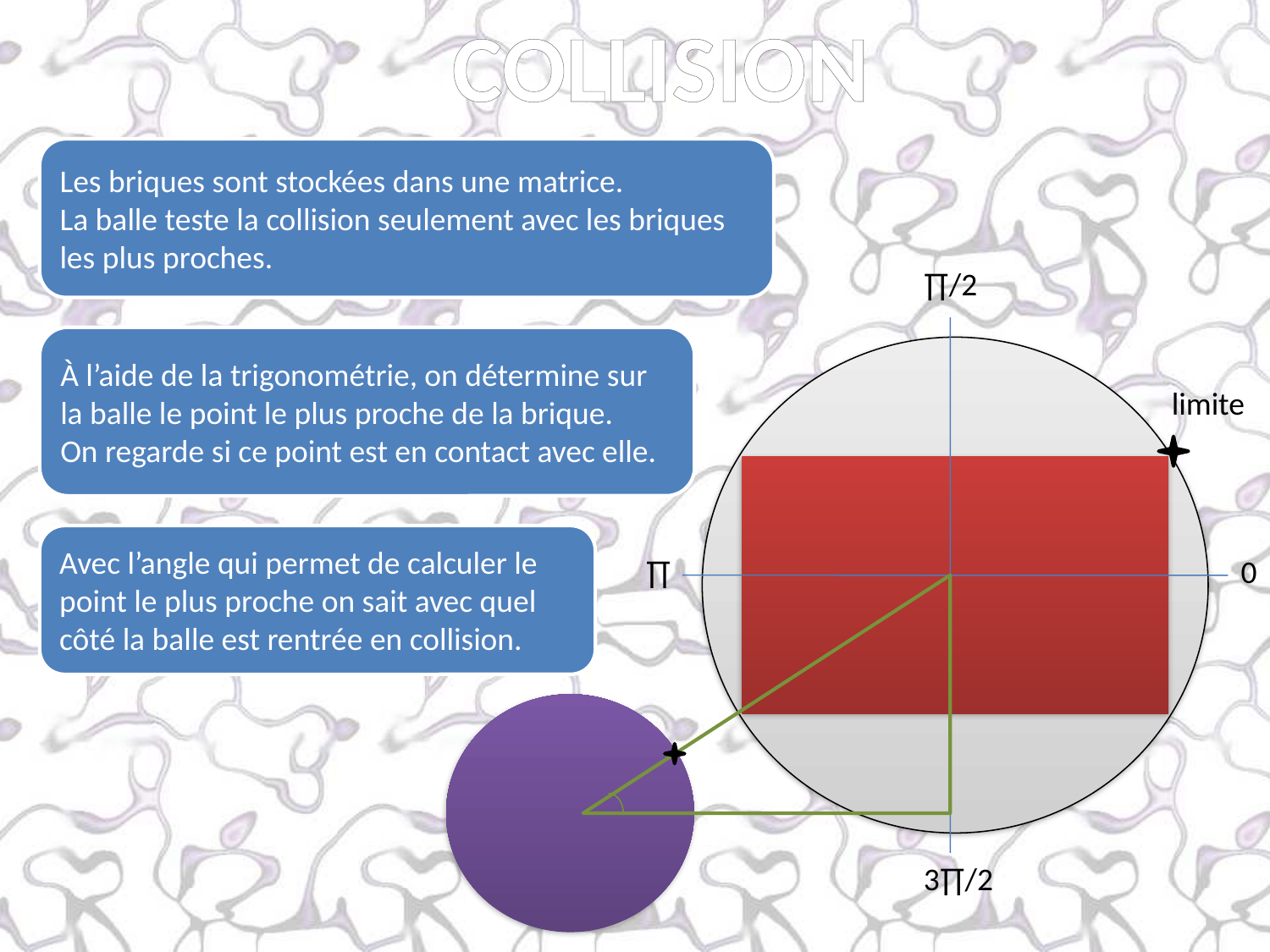

COLLISION
Les briques sont stockées dans une matrice.
La balle teste la collision seulement avec les briques les plus proches.
∏/2
À l’aide de la trigonométrie, on détermine sur la balle le point le plus proche de la brique.
On regarde si ce point est en contact avec elle.

limite

Avec l’angle qui permet de calculer le point le plus proche on sait avec quel côté la balle est rentrée en collision.
∏
0

3∏/2